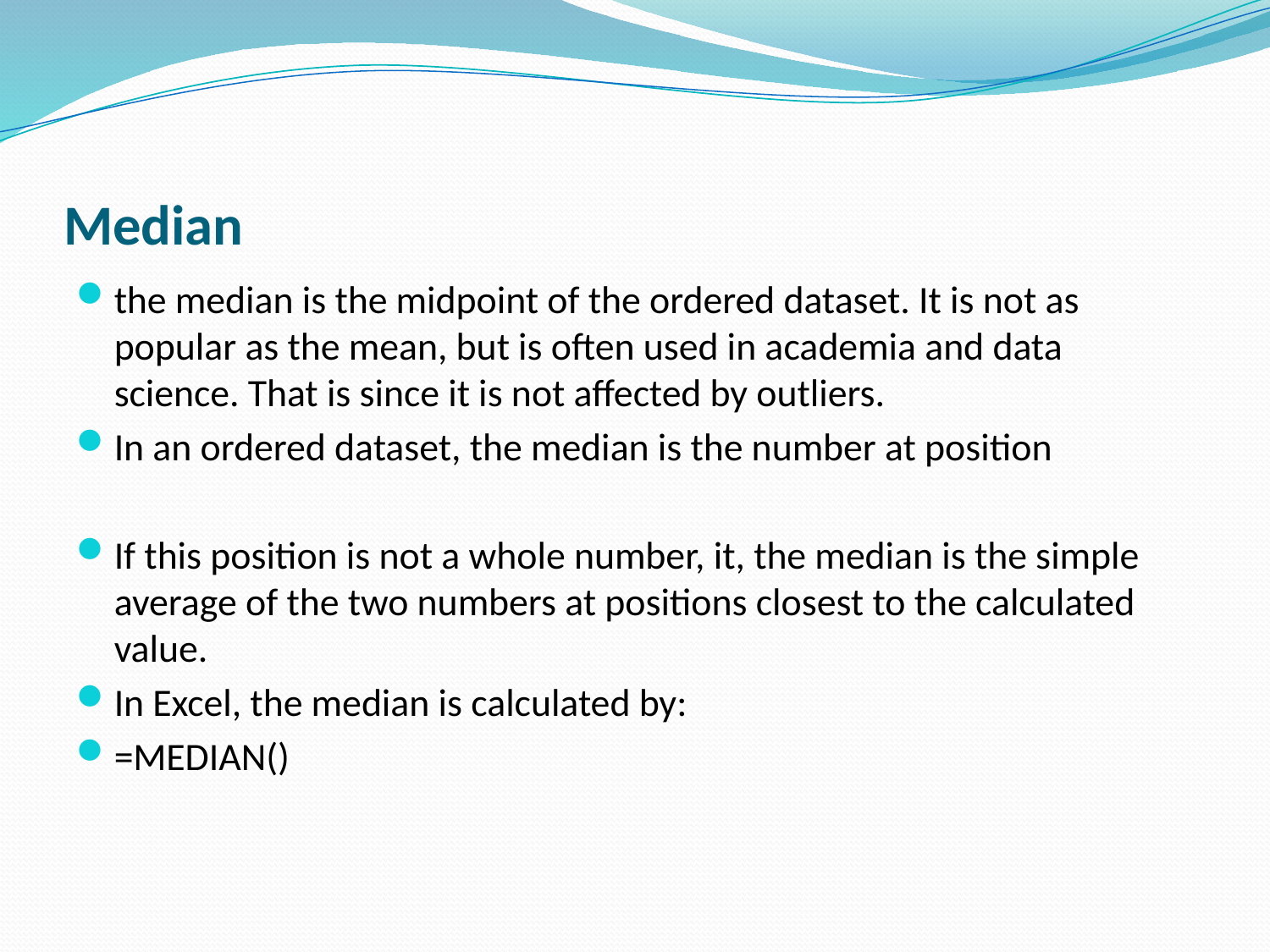

# Median
the median is the midpoint of the ordered dataset. It is not as popular as the mean, but is often used in academia and data science. That is since it is not affected by outliers.
In an ordered dataset, the median is the number at position

If this position is not a whole number, it, the median is the simple average of the two numbers at positions closest to the calculated value.
In Excel, the median is calculated by:
=MEDIAN()